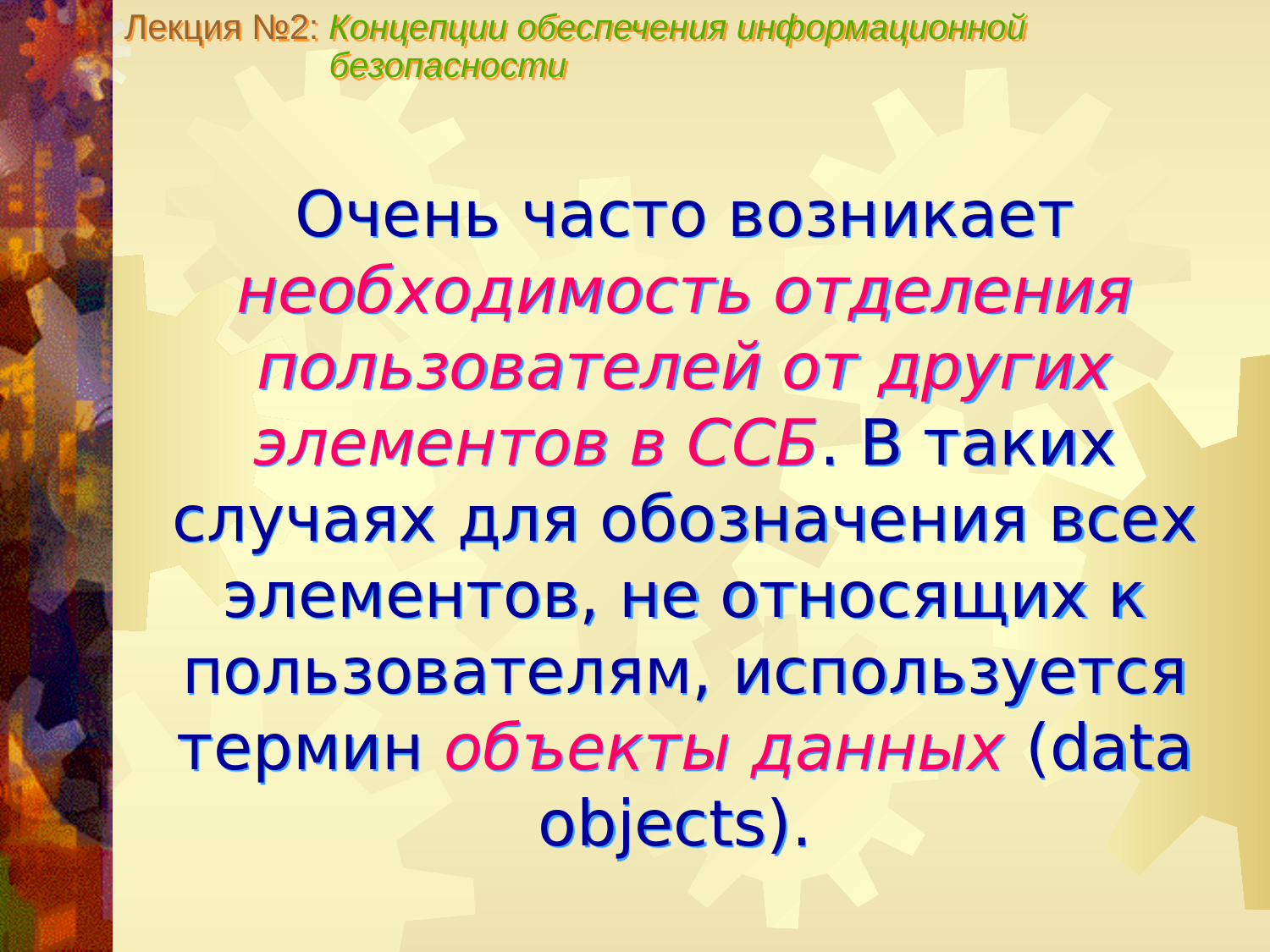

Лекция №2: Концепции обеспечения информационной
                       безопасности
Очень часто возникает необходимость отделения пользователей от других элементов в ССБ. В таких случаях для обозначения всех элементов, не относящих к пользователям, используется термин объекты данных (data objects).